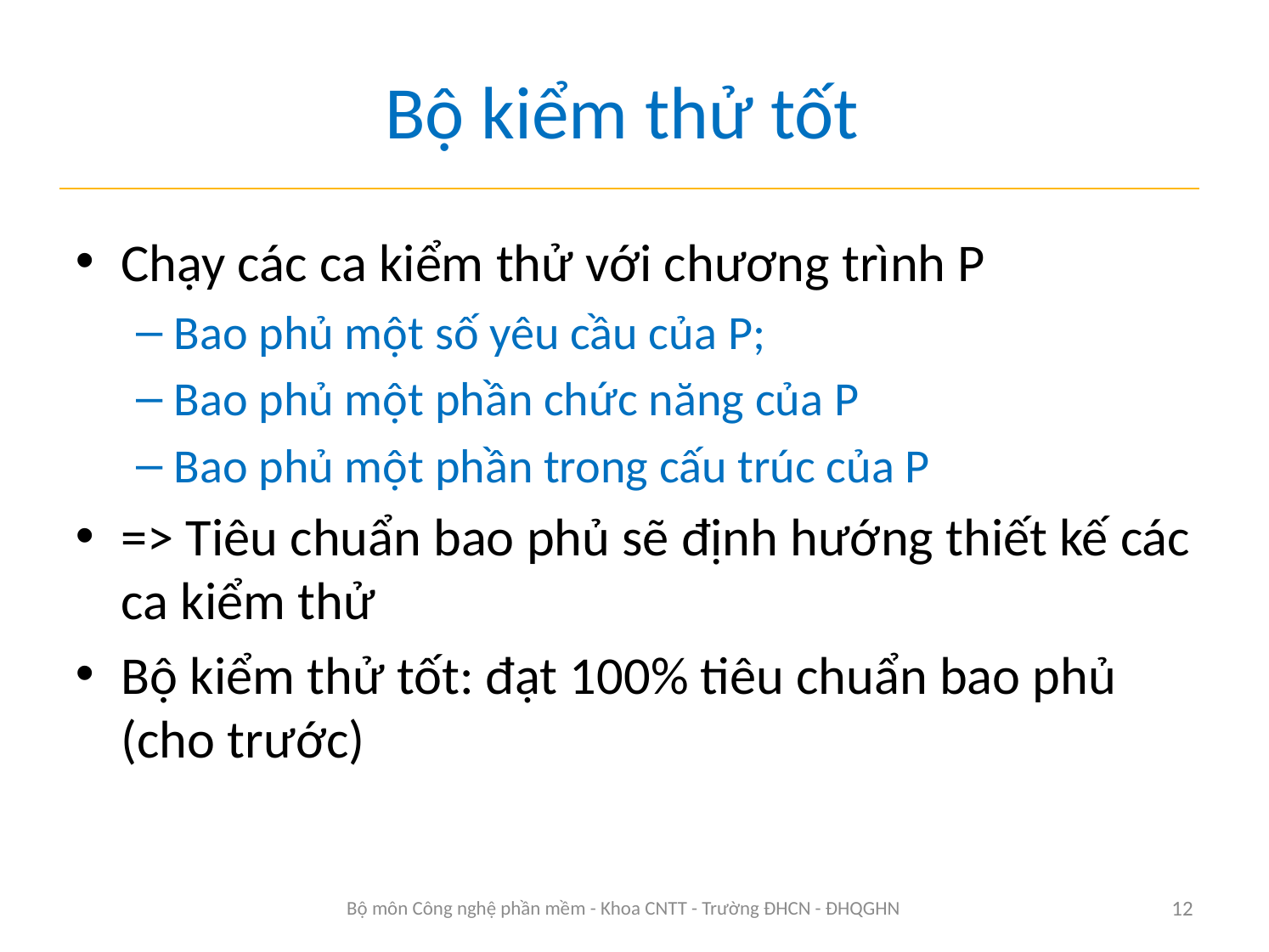

# Bộ kiểm thử tốt
Chạy các ca kiểm thử với chương trình P
Bao phủ một số yêu cầu của P;
Bao phủ một phần chức năng của P
Bao phủ một phần trong cấu trúc của P
=> Tiêu chuẩn bao phủ sẽ định hướng thiết kế các ca kiểm thử
Bộ kiểm thử tốt: đạt 100% tiêu chuẩn bao phủ (cho trước)
Bộ môn Công nghệ phần mềm - Khoa CNTT - Trường ĐHCN - ĐHQGHN
12